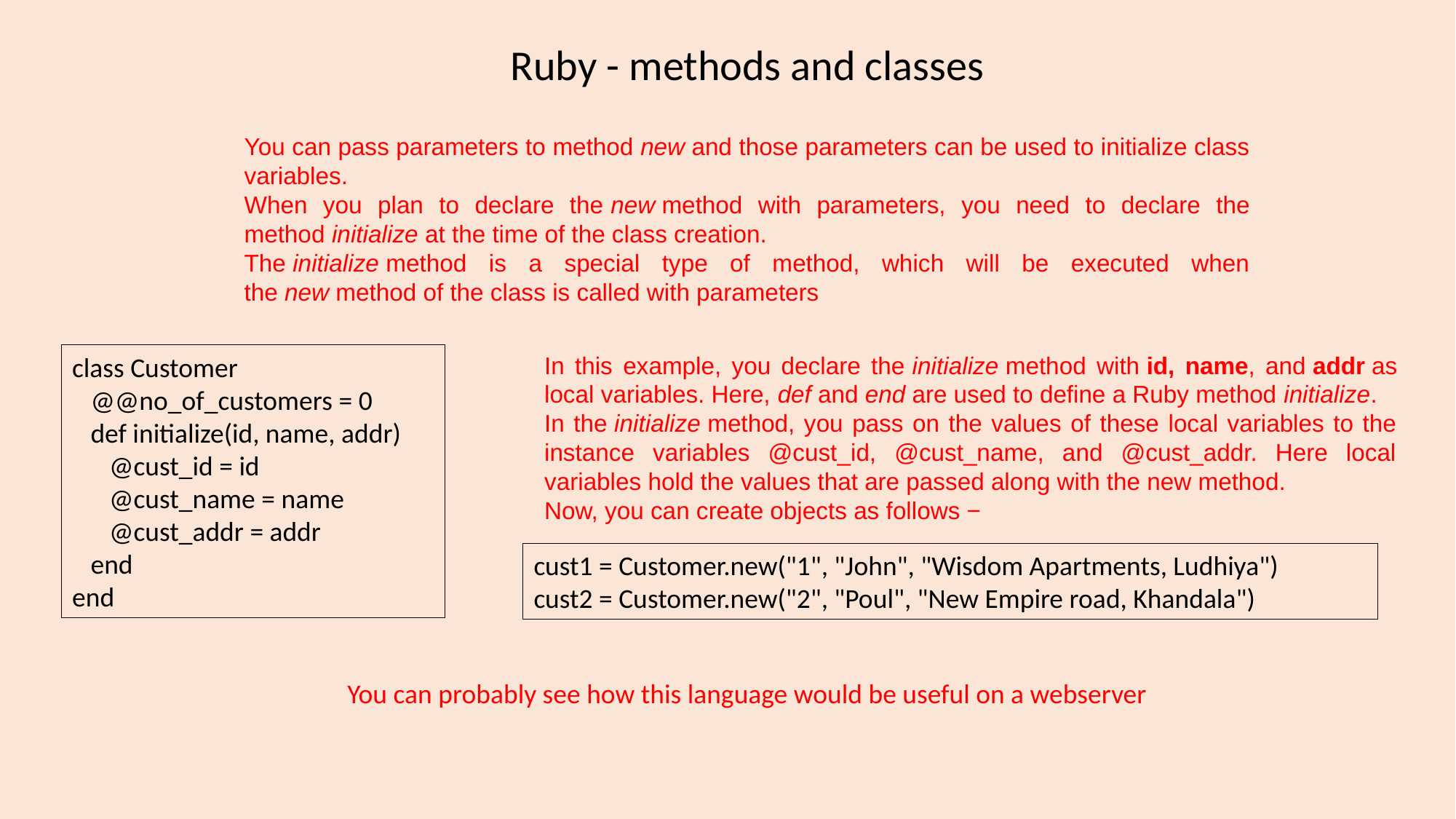

Ruby - methods and classes
You can pass parameters to method new and those parameters can be used to initialize class variables.
When you plan to declare the new method with parameters, you need to declare the method initialize at the time of the class creation.
The initialize method is a special type of method, which will be executed when the new method of the class is called with parameters
class Customer
   @@no_of_customers = 0
   def initialize(id, name, addr)
      @cust_id = id
      @cust_name = name
      @cust_addr = addr
   end
end
In this example, you declare the initialize method with id, name, and addr as local variables. Here, def and end are used to define a Ruby method initialize.
In the initialize method, you pass on the values of these local variables to the instance variables @cust_id, @cust_name, and @cust_addr. Here local variables hold the values that are passed along with the new method.
Now, you can create objects as follows −
cust1 = Customer.new("1", "John", "Wisdom Apartments, Ludhiya")
cust2 = Customer.new("2", "Poul", "New Empire road, Khandala")
You can probably see how this language would be useful on a webserver